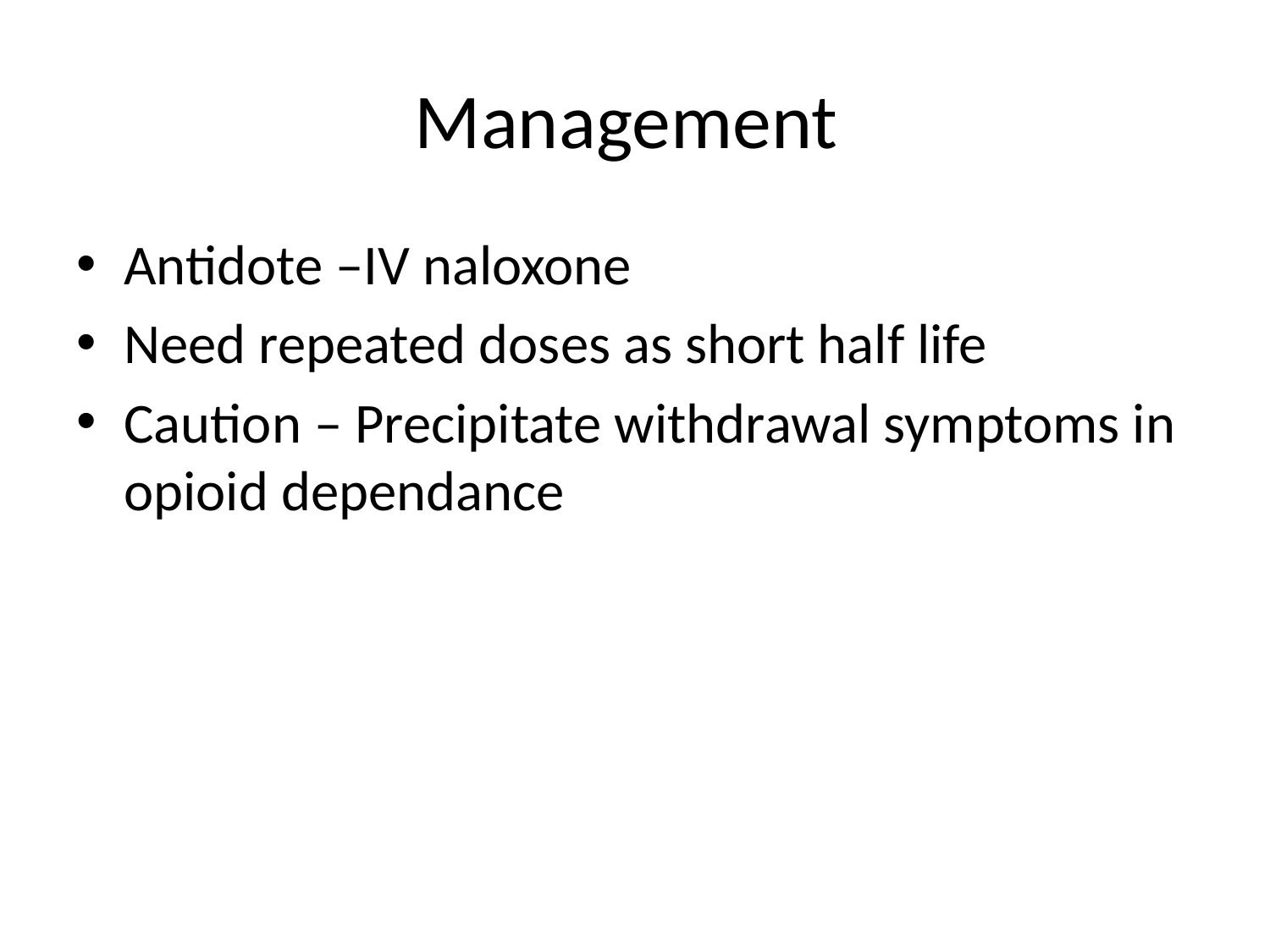

# Management
Antidote –IV naloxone
Need repeated doses as short half life
Caution – Precipitate withdrawal symptoms in opioid dependance